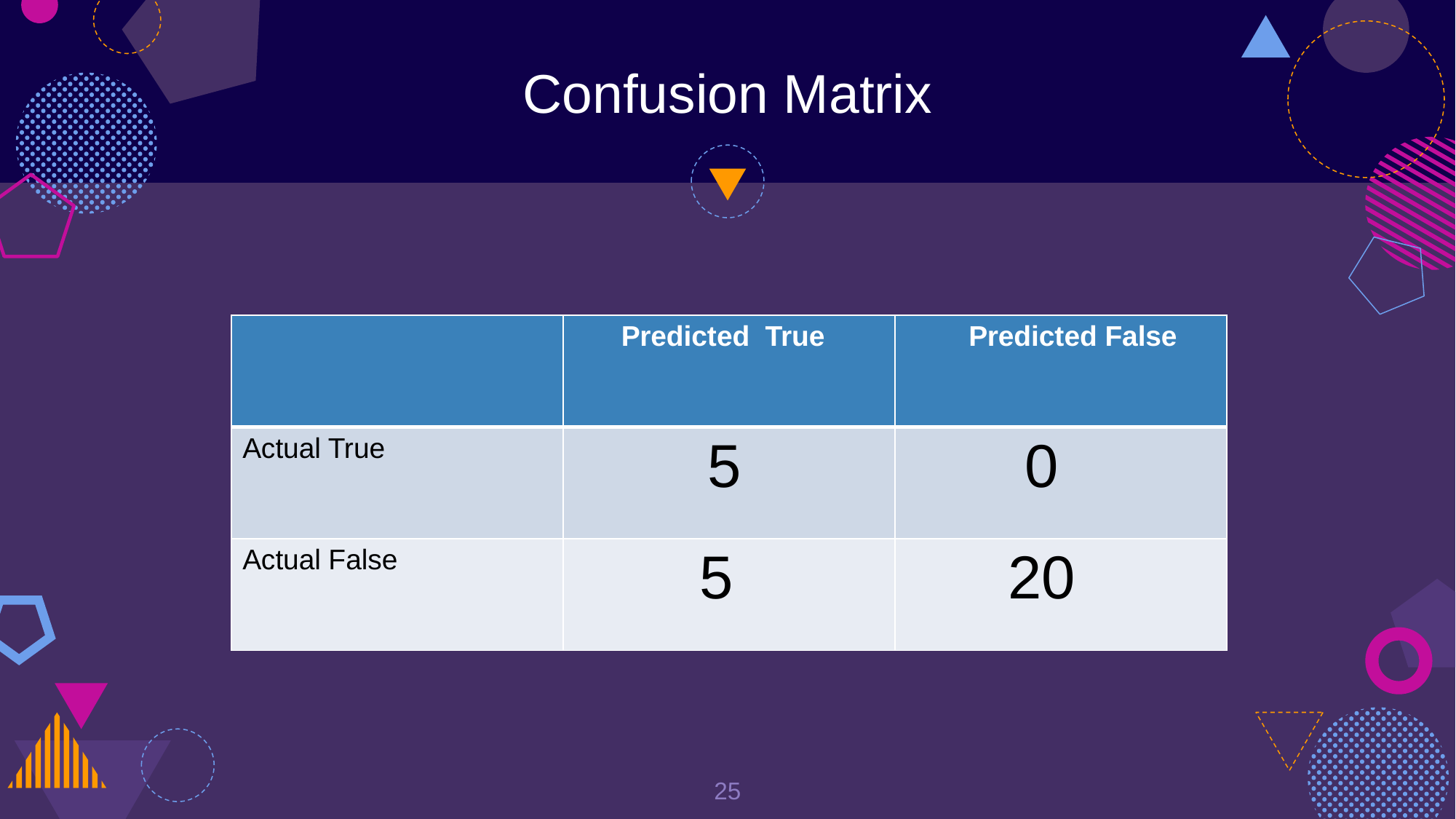

# Confusion Matrix
|  | Predicted True | Predicted False |
| --- | --- | --- |
| Actual True | 5 | 0 |
| Actual False | 5 | 20 |
25